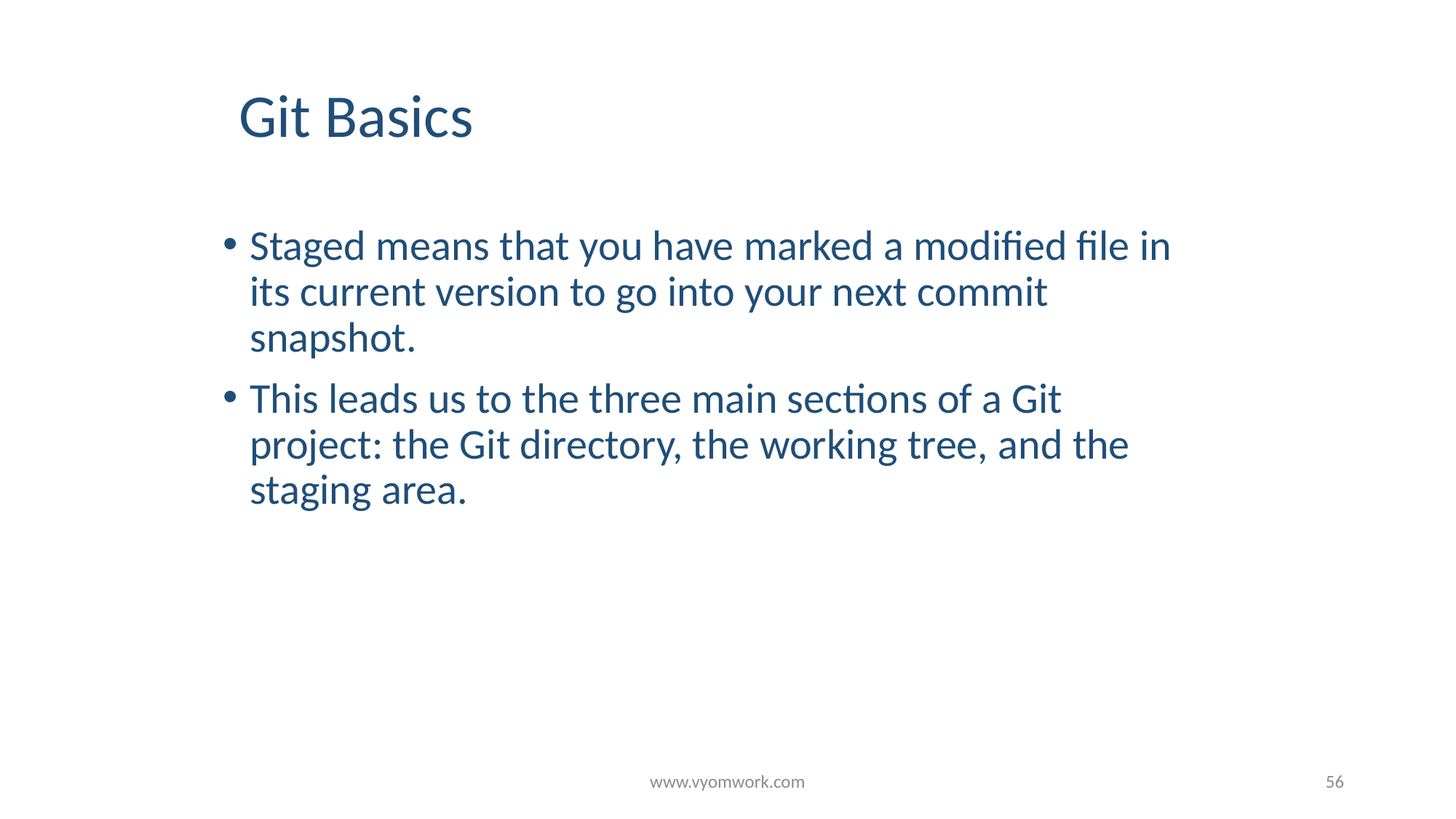

# Git Basics
Staged means that you have marked a modified file in its current version to go into your next commit snapshot.
This leads us to the three main sections of a Git project: the Git directory, the working tree, and the staging area.
www.vyomwork.com
56